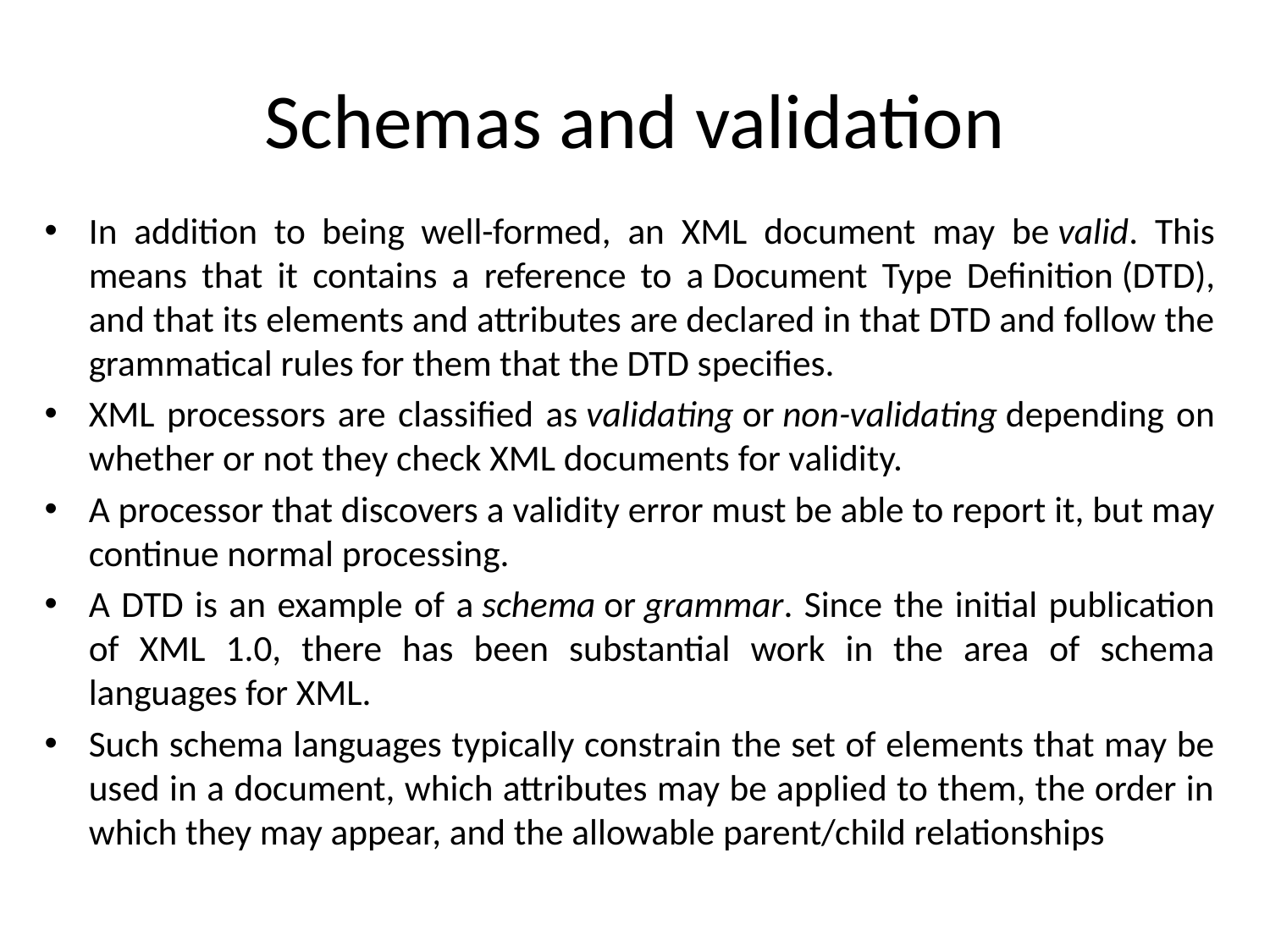

# Schemas and validation
In addition to being well-formed, an XML document may be valid. This means that it contains a reference to a Document Type Definition (DTD), and that its elements and attributes are declared in that DTD and follow the grammatical rules for them that the DTD specifies.
XML processors are classified as validating or non-validating depending on whether or not they check XML documents for validity.
A processor that discovers a validity error must be able to report it, but may continue normal processing.
A DTD is an example of a schema or grammar. Since the initial publication of XML 1.0, there has been substantial work in the area of schema languages for XML.
Such schema languages typically constrain the set of elements that may be used in a document, which attributes may be applied to them, the order in which they may appear, and the allowable parent/child relationships